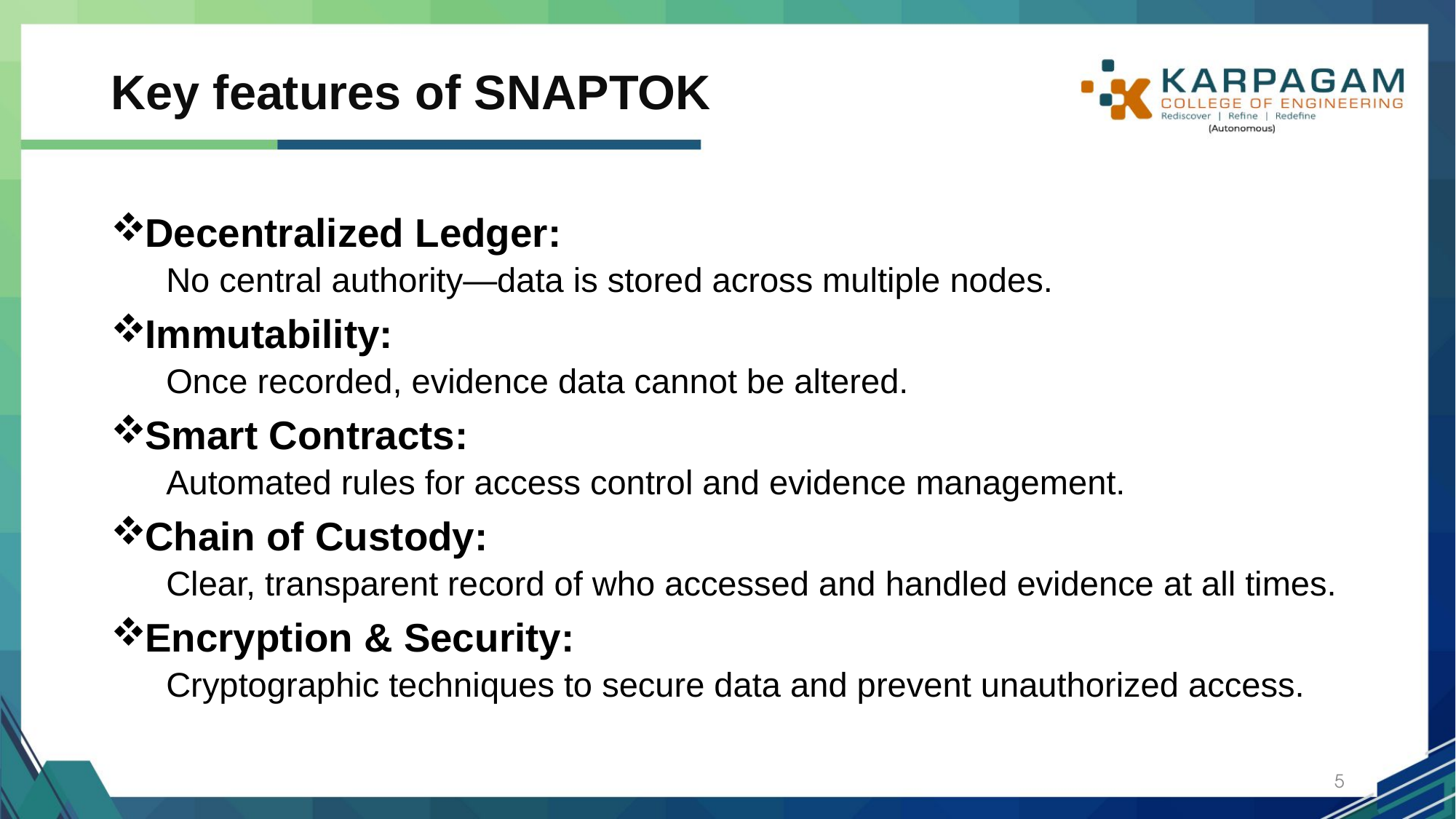

# Key features of SNAPTOK
Decentralized Ledger:
No central authority—data is stored across multiple nodes.
Immutability:
Once recorded, evidence data cannot be altered.
Smart Contracts:
Automated rules for access control and evidence management.
Chain of Custody:
Clear, transparent record of who accessed and handled evidence at all times.
Encryption & Security:
Cryptographic techniques to secure data and prevent unauthorized access.
5